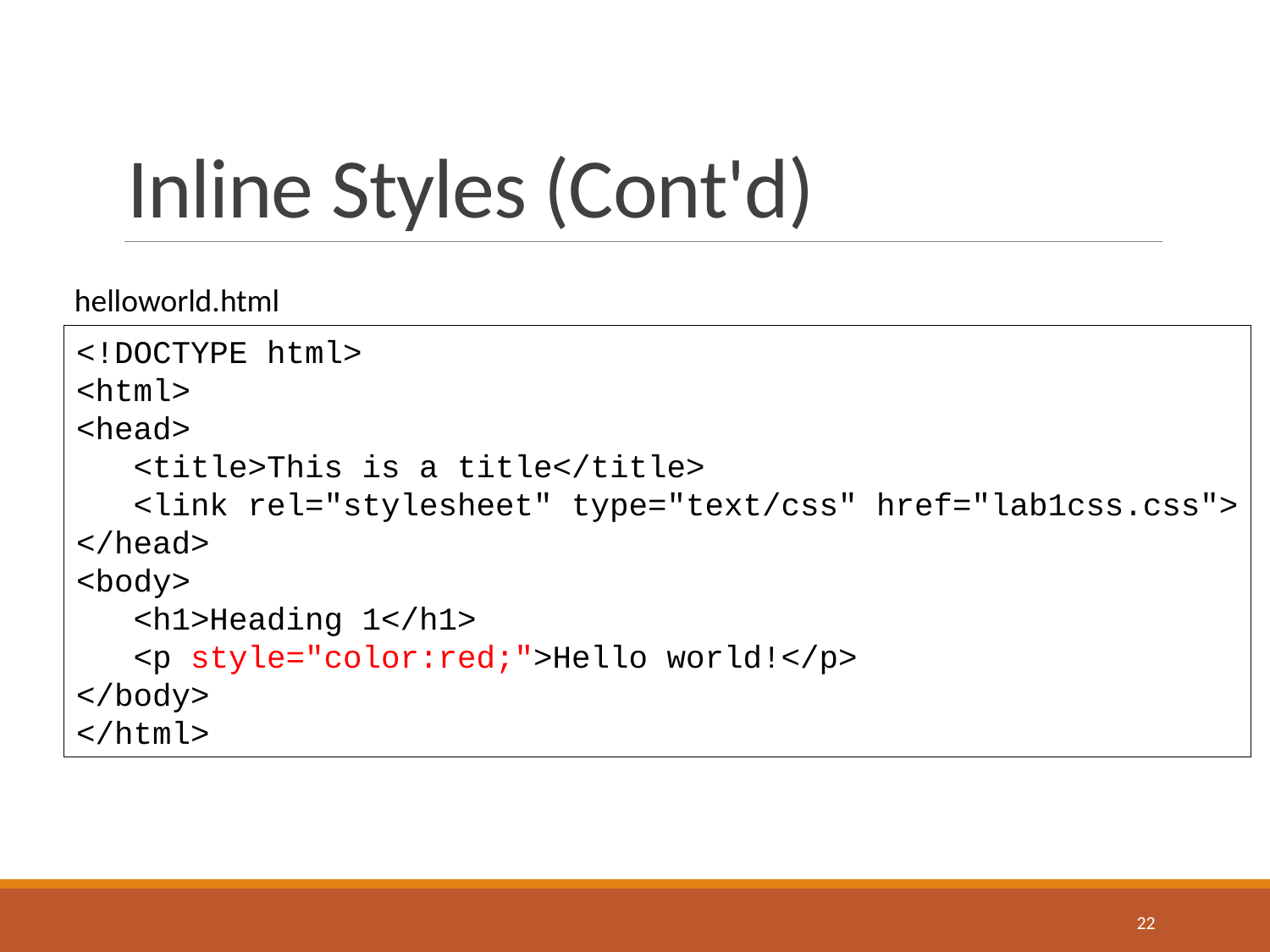

# Inline Styles (Cont'd)
helloworld.html
<!DOCTYPE html>
<html>
<head>
   <title>This is a title</title>
   <link rel="stylesheet" type="text/css" href="lab1css.css">
</head>
<body>
   <h1>Heading 1</h1>
   <p style="color:red;">Hello world!</p>
</body>
</html>
22